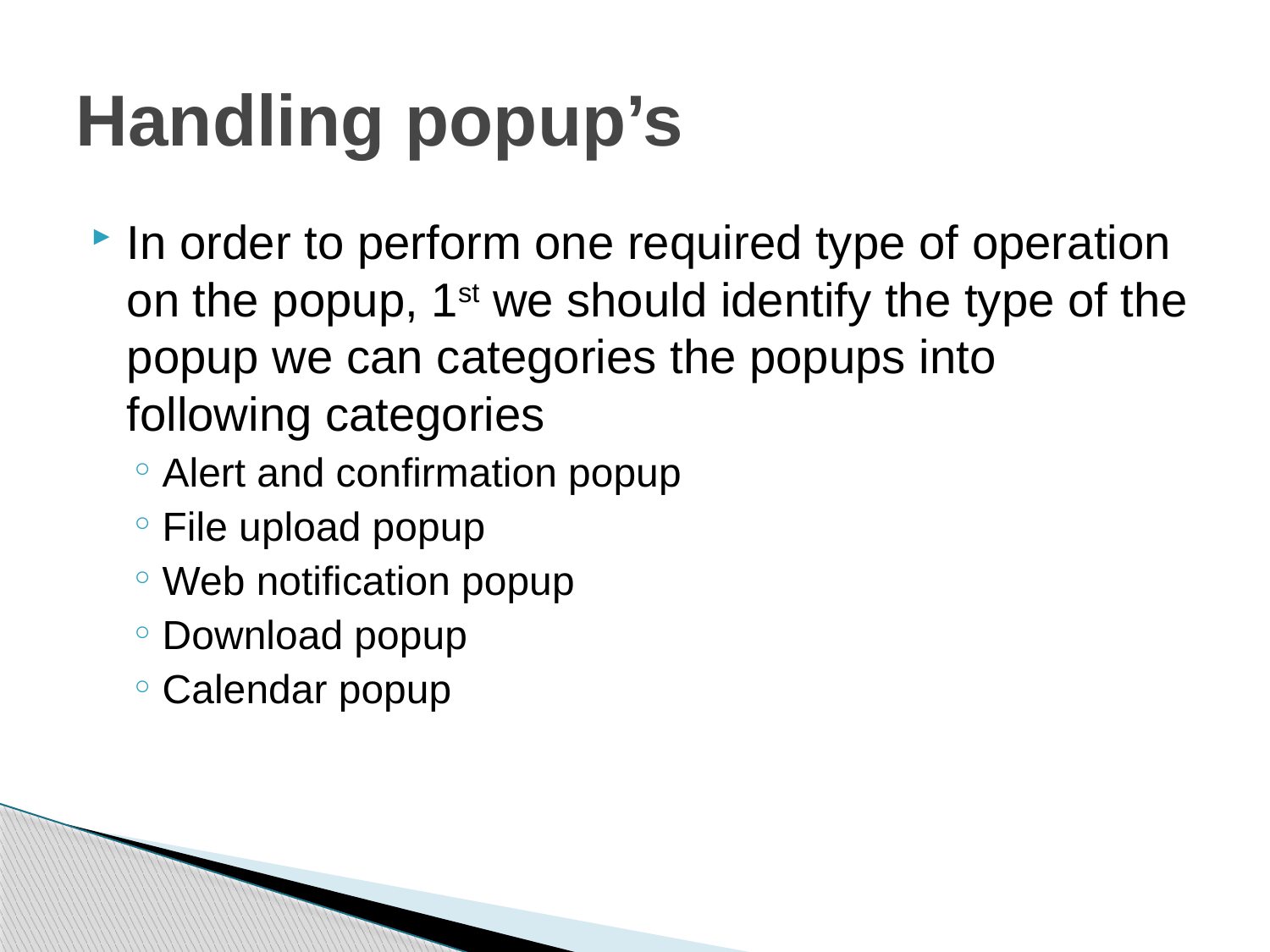

# Handling popup’s
In order to perform one required type of operation on the popup, 1st we should identify the type of the popup we can categories the popups into following categories
Alert and confirmation popup
File upload popup
Web notification popup
Download popup
Calendar popup